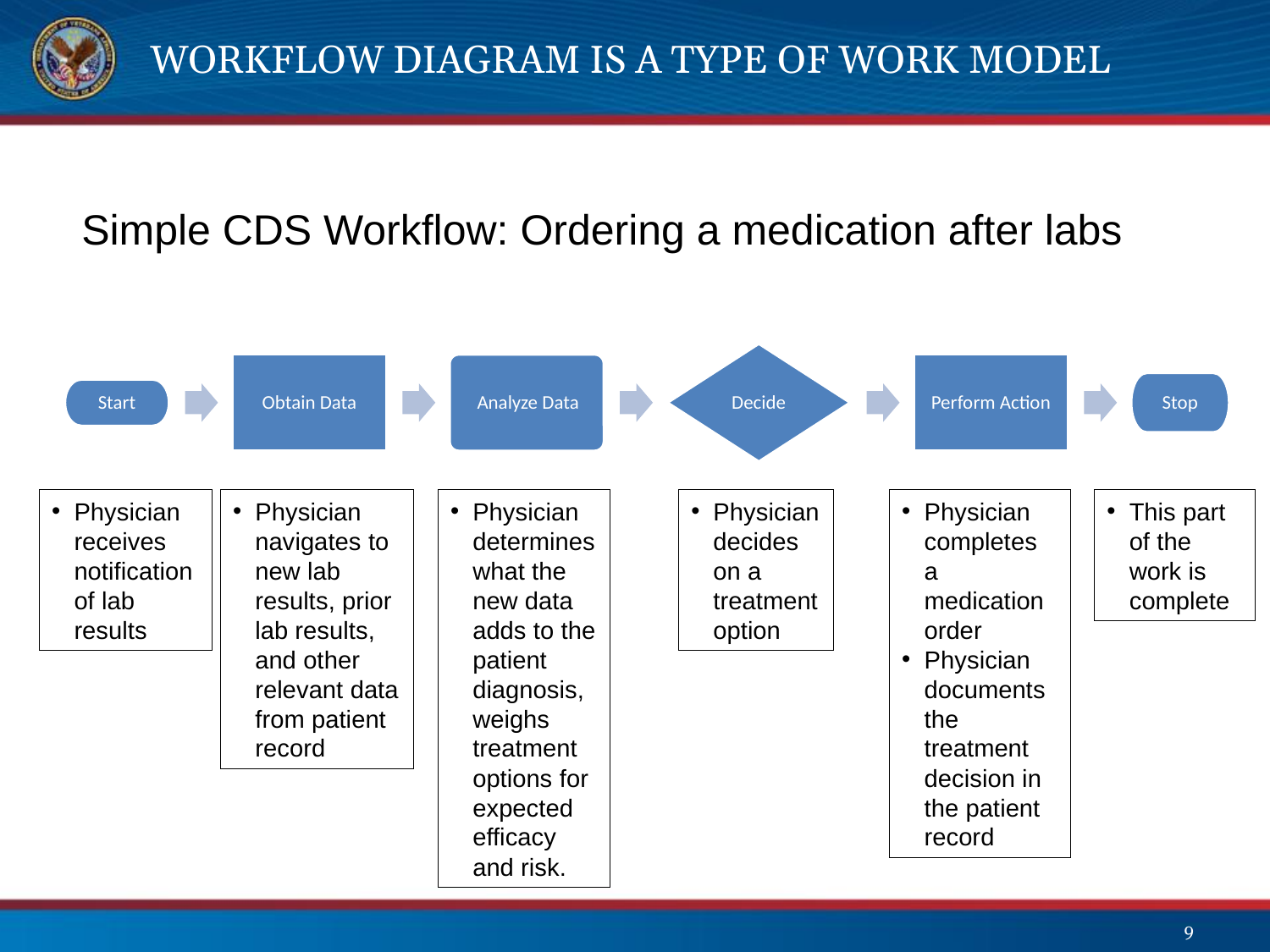

# Workflow Diagram Is A Type of Work Model
Simple CDS Workflow: Ordering a medication after labs
Start

Obtain Data

Analyze Data

Decide

Perform Action

Stop
Physician decides on a treatment option
Physician completes a medication order
Physician documents the treatment decision in the patient record
Physician receives notification of lab results
Physician navigates to new lab results, prior lab results, and other relevant data from patient record
Physician determines what the new data adds to the patient diagnosis, weighs treatment options for expected efficacy and risk.
This part of the work is complete
9